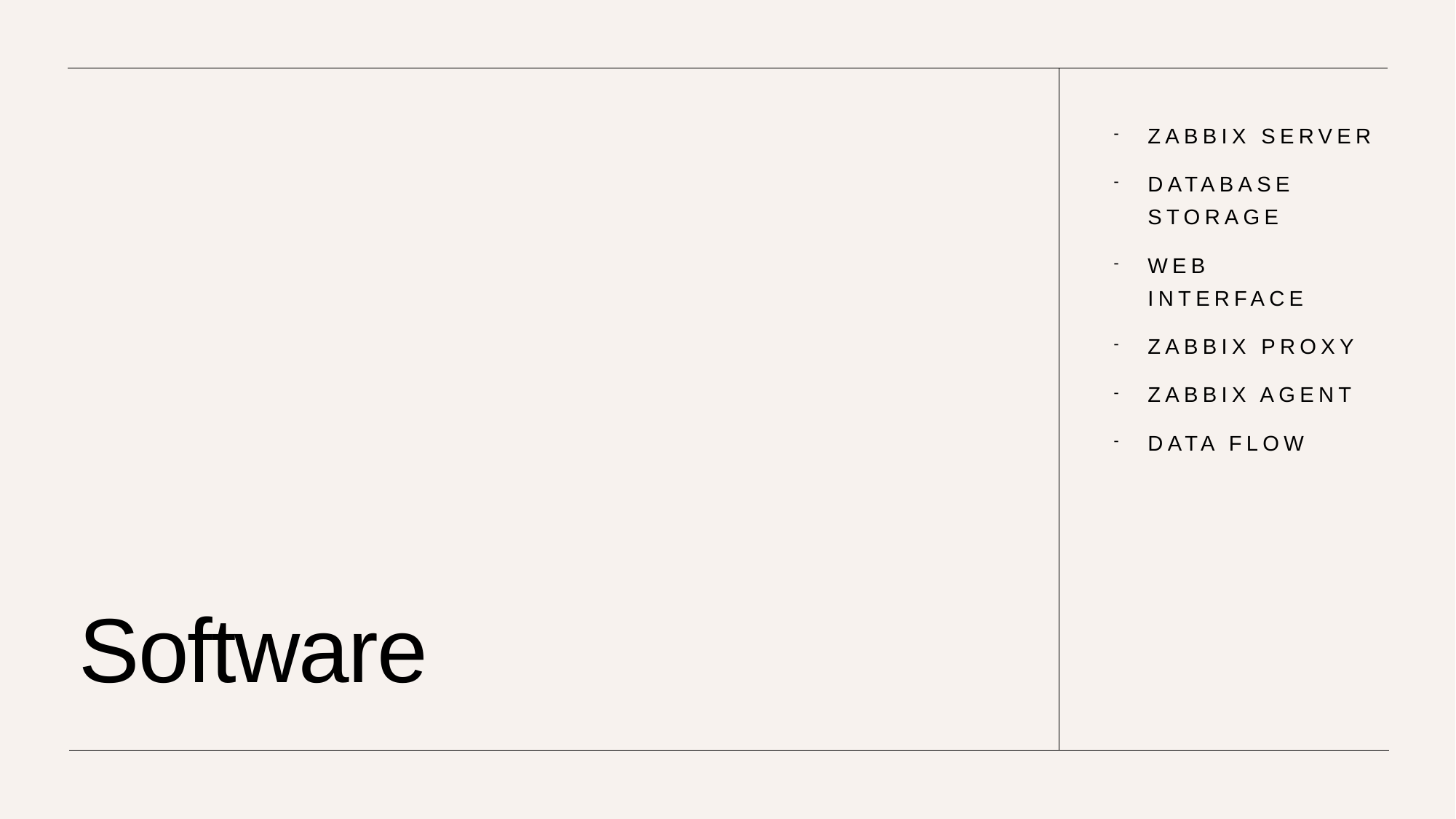

# Software
Zabbix server
Database Storage
Web Interface
Zabbix Proxy
Zabbix Agent
Data Flow